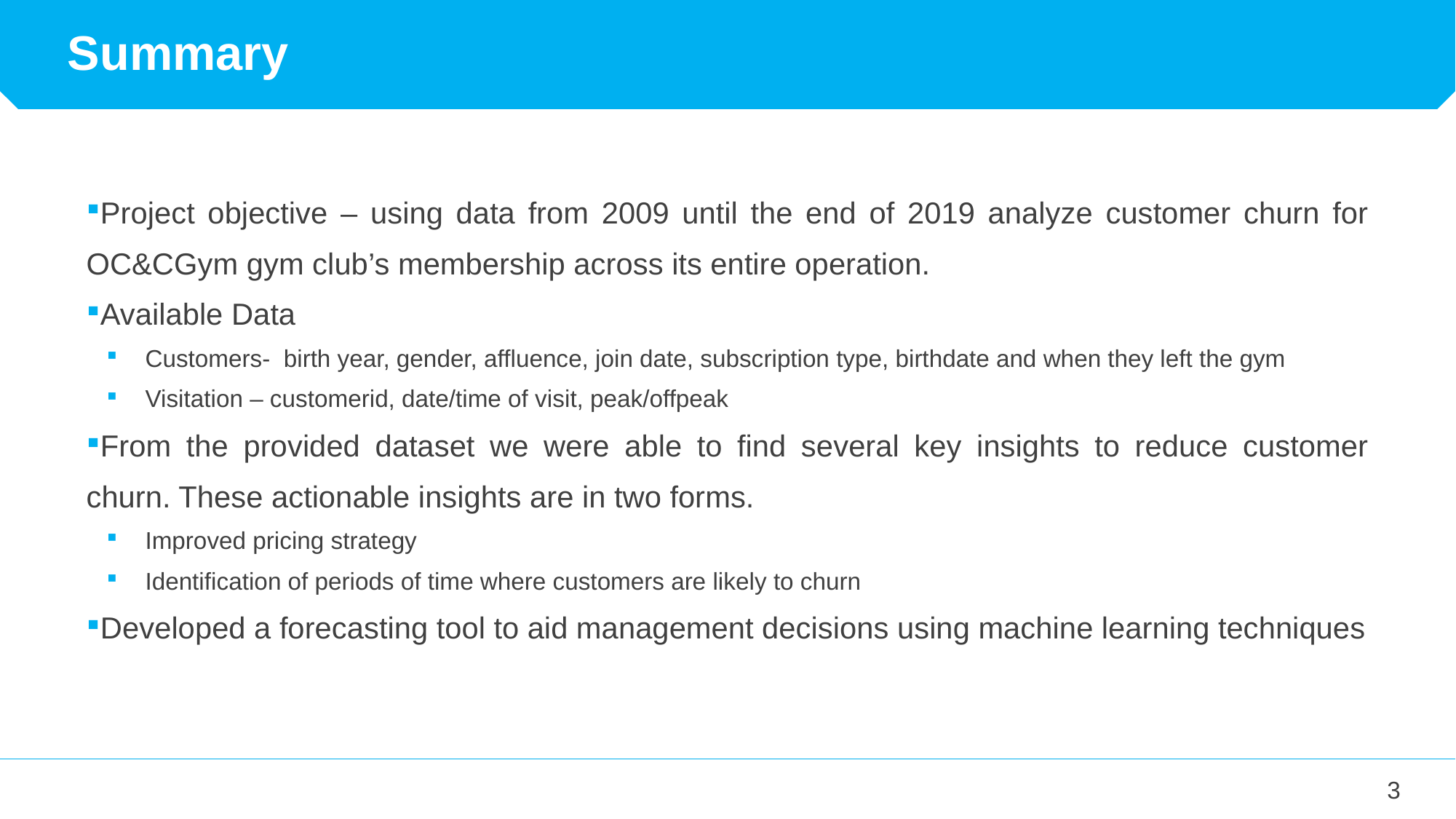

Summary
Project objective – using data from 2009 until the end of 2019 analyze customer churn for OC&CGym gym club’s membership across its entire operation.
Available Data
Customers-  birth year, gender, affluence, join date, subscription type, birthdate and when they left the gym
Visitation – customerid, date/time of visit, peak/offpeak
From the provided dataset we were able to find several key insights to reduce customer churn. These actionable insights are in two forms.
Improved pricing strategy
Identification of periods of time where customers are likely to churn
Developed a forecasting tool to aid management decisions using machine learning techniques
3